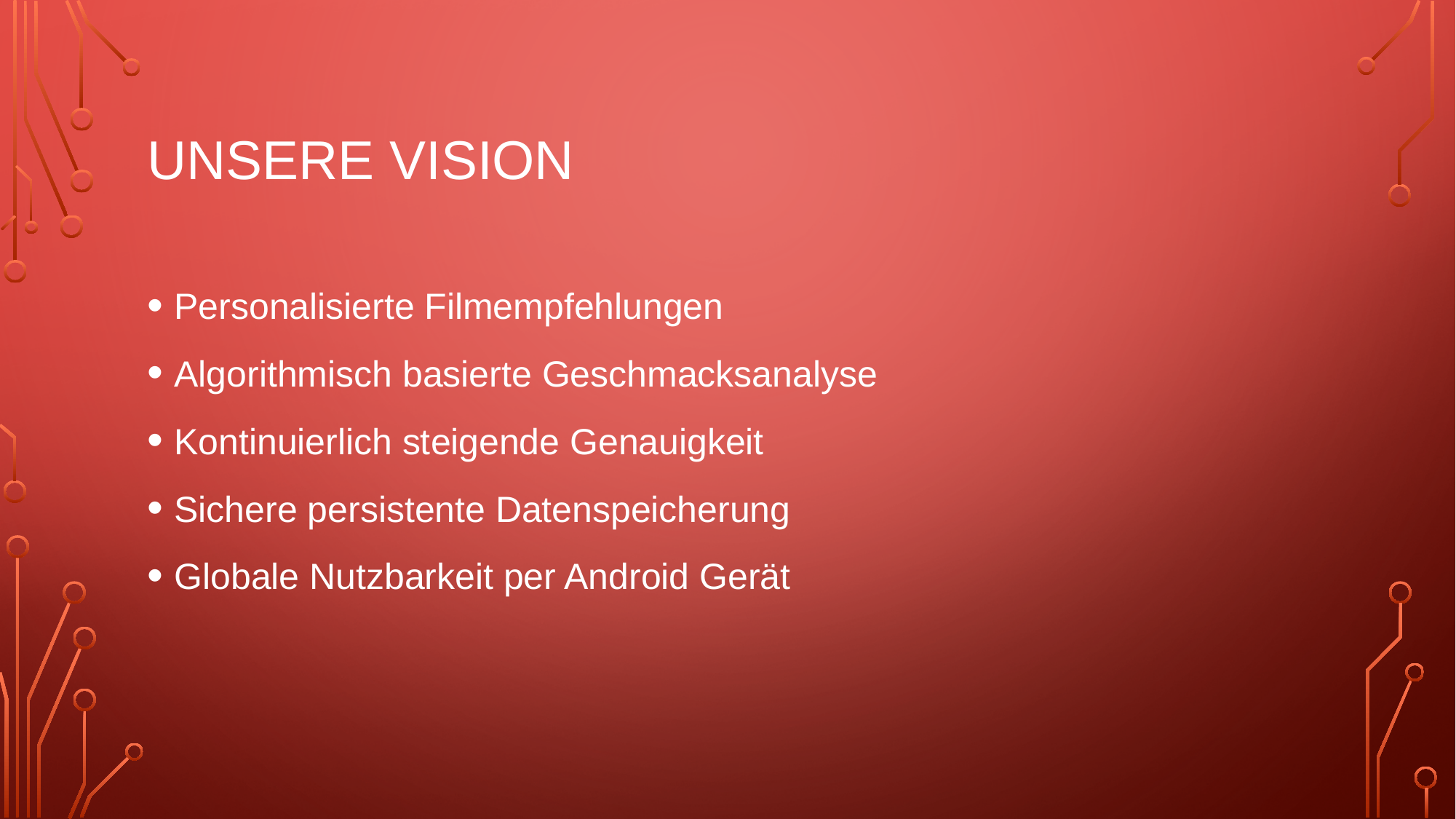

# Unsere Vision
Personalisierte Filmempfehlungen
Algorithmisch basierte Geschmacksanalyse
Kontinuierlich steigende Genauigkeit
Sichere persistente Datenspeicherung
Globale Nutzbarkeit per Android Gerät